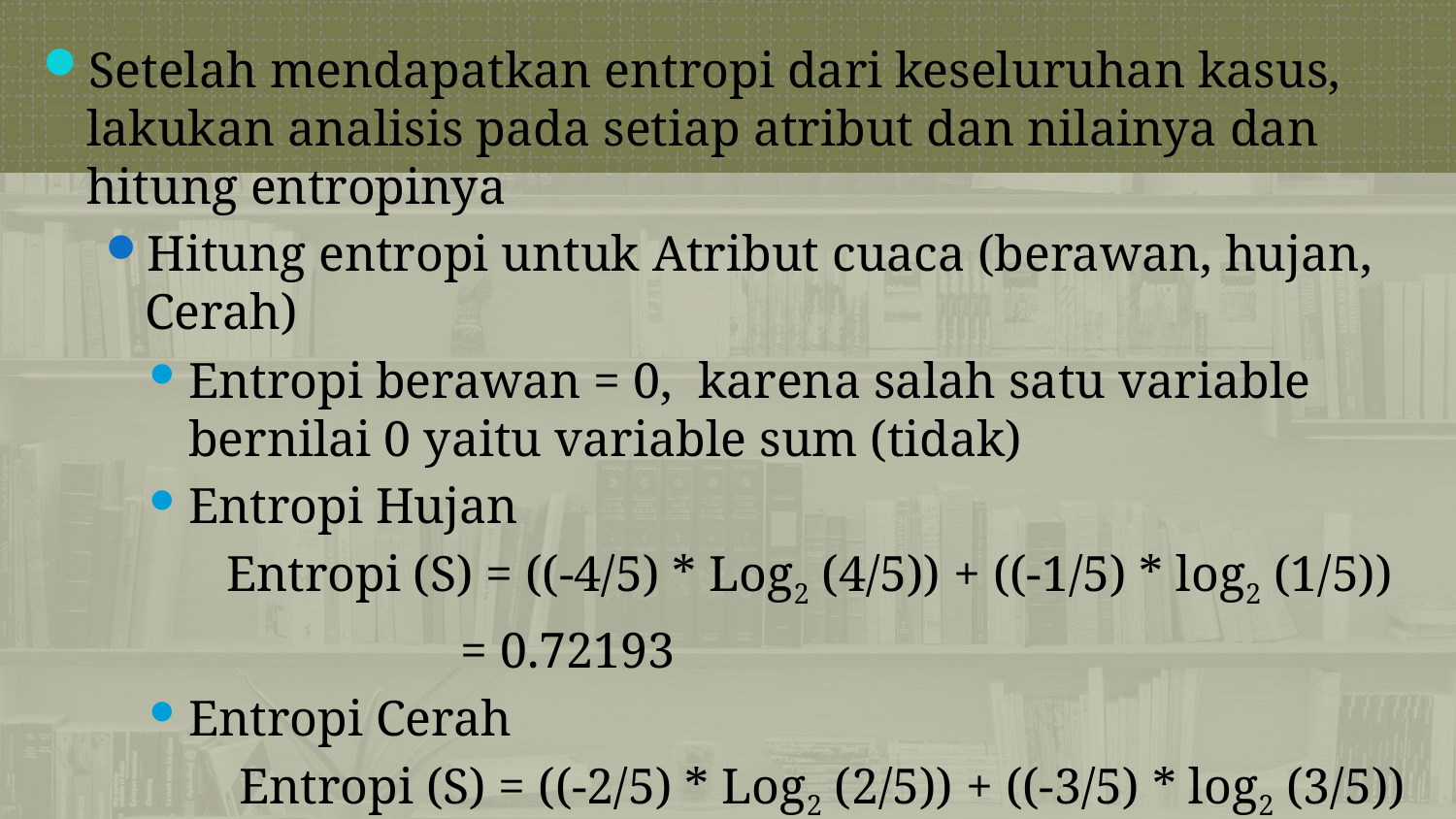

Setelah mendapatkan entropi dari keseluruhan kasus, lakukan analisis pada setiap atribut dan nilainya dan hitung entropinya
Hitung entropi untuk Atribut cuaca (berawan, hujan, Cerah)
Entropi berawan = 0,  karena salah satu variable bernilai 0 yaitu variable sum (tidak)
Entropi Hujan
   Entropi (S) = ((-4/5) * Log2 (4/5)) + ((-1/5) * log2 (1/5))
	          = 0.72193
Entropi Cerah
    Entropi (S) = ((-2/5) * Log2 (2/5)) + ((-3/5) * log2 (3/5))
	          = 0.97095